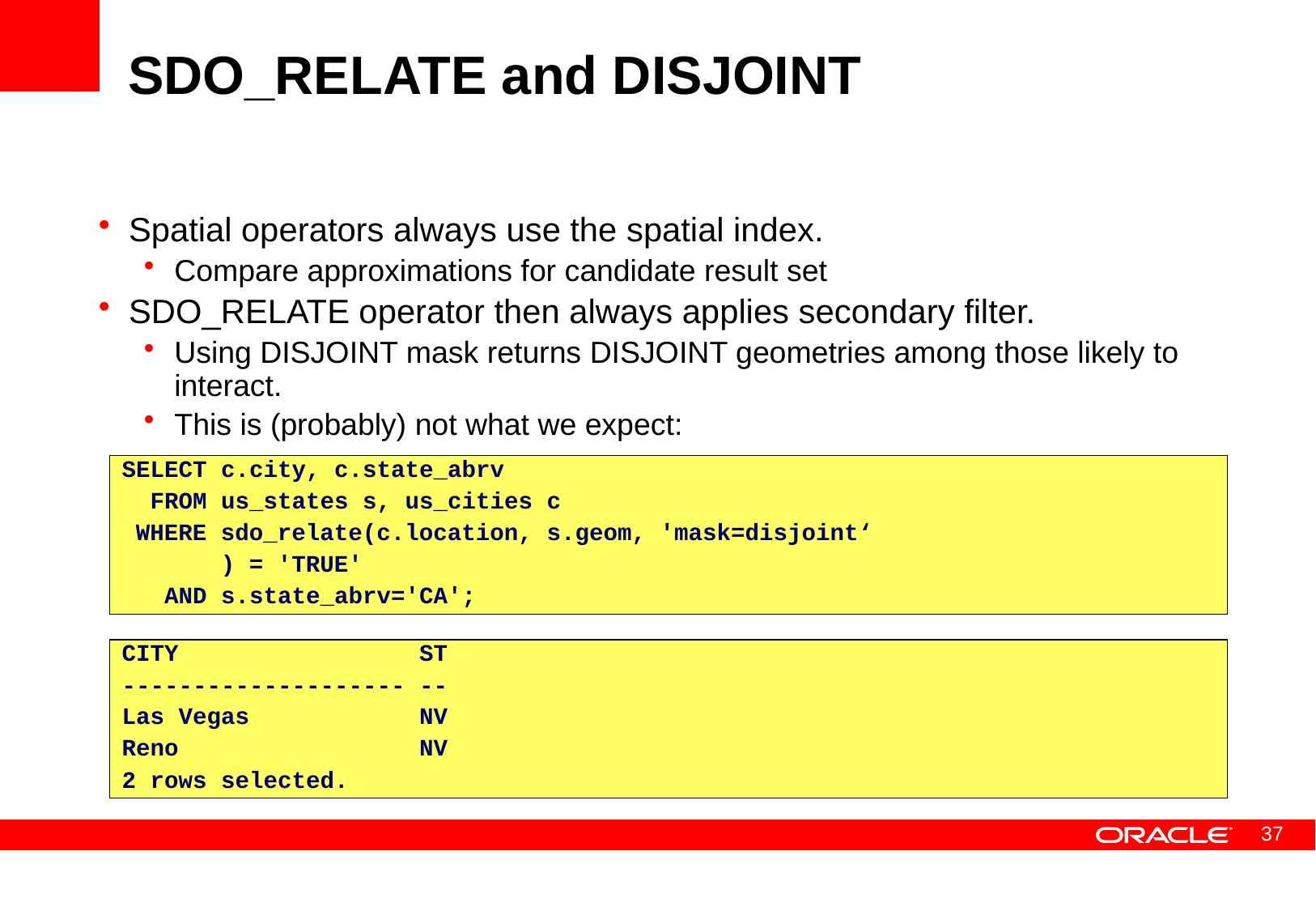

# SDO_RELATE and DISJOINT
Spatial operators always use the spatial index.
Compare approximations for candidate result set
SDO_RELATE operator then always applies secondary filter.
Using DISJOINT mask returns DISJOINT geometries among those likely to interact.
This is (probably) not what we expect:
SELECT c.city, c.state_abrv
  FROM us_states s, us_cities c
 WHERE sdo_relate(c.location, s.geom, 'mask=disjoint‘
       ) = 'TRUE'
   AND s.state_abrv='CA';
CITY                 ST
-------------------- --
Las Vegas            NV
Reno                 NV
2 rows selected.